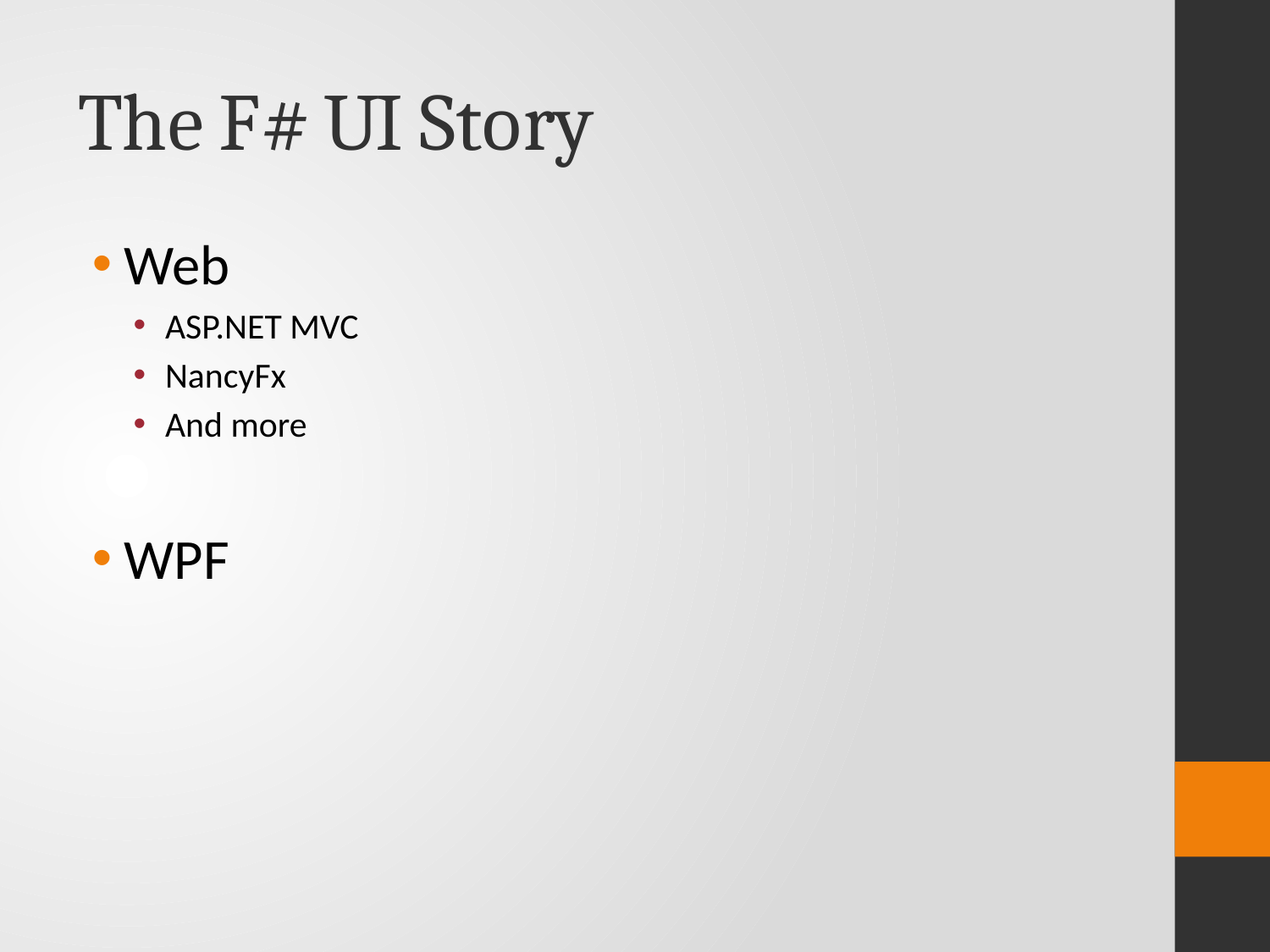

# The F# UI Story
Web
ASP.NET MVC
NancyFx
And more

WPF